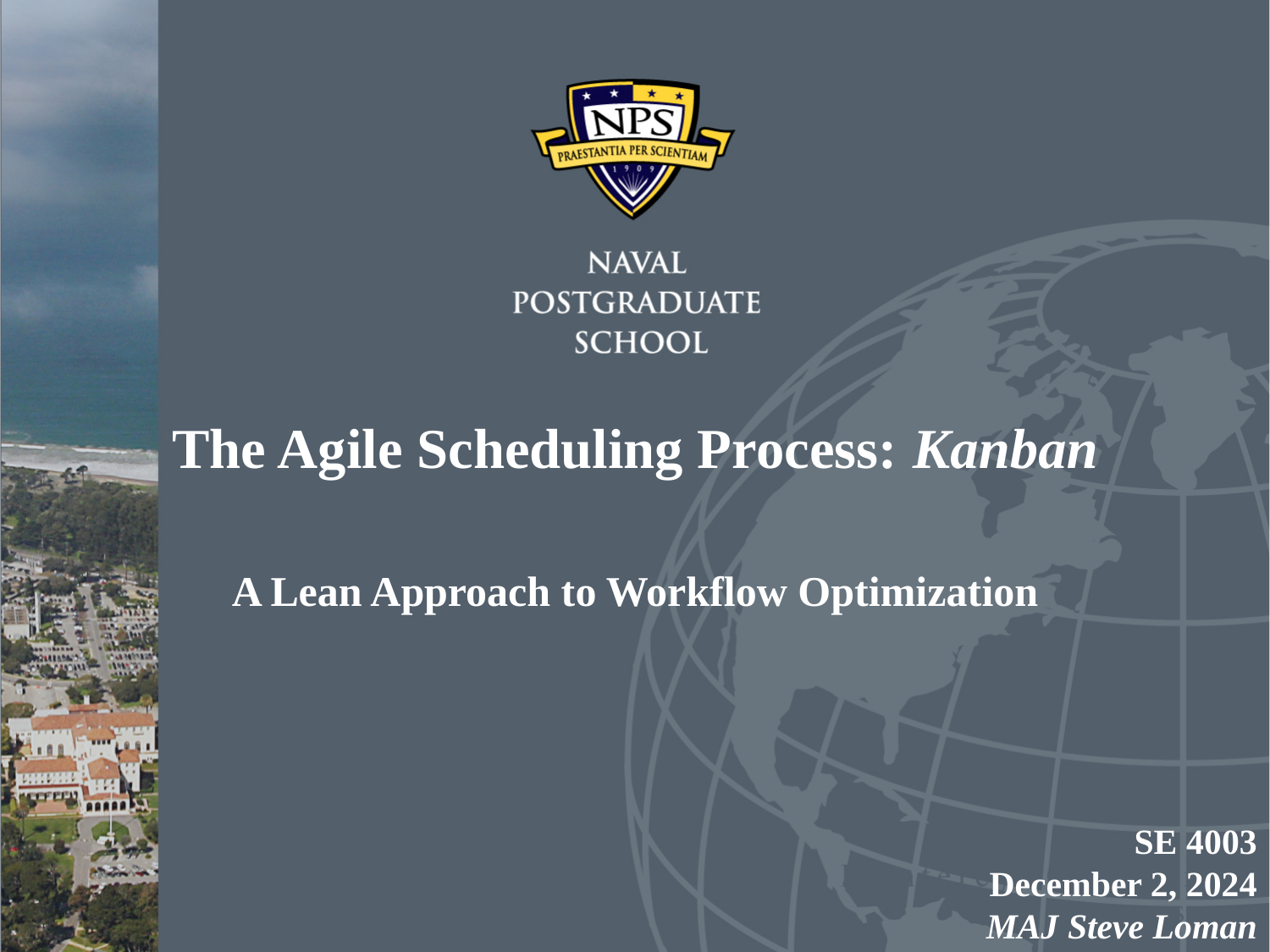

The Agile Scheduling Process: Kanban

A Lean Approach to Workflow Optimization

SE 4003
December 2, 2024
MAJ Steve Loman